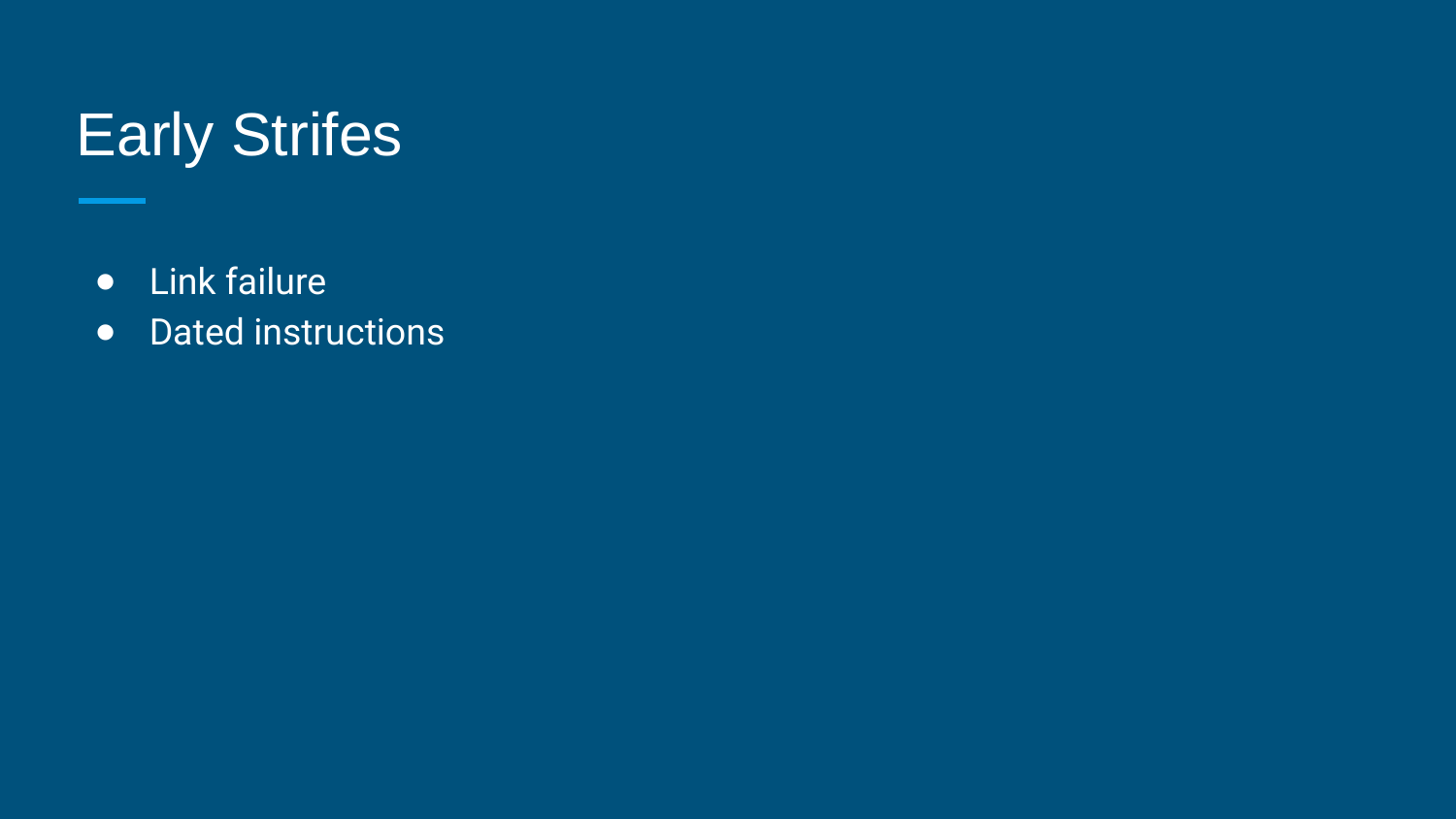

# Early Strifes
Link failure
Dated instructions